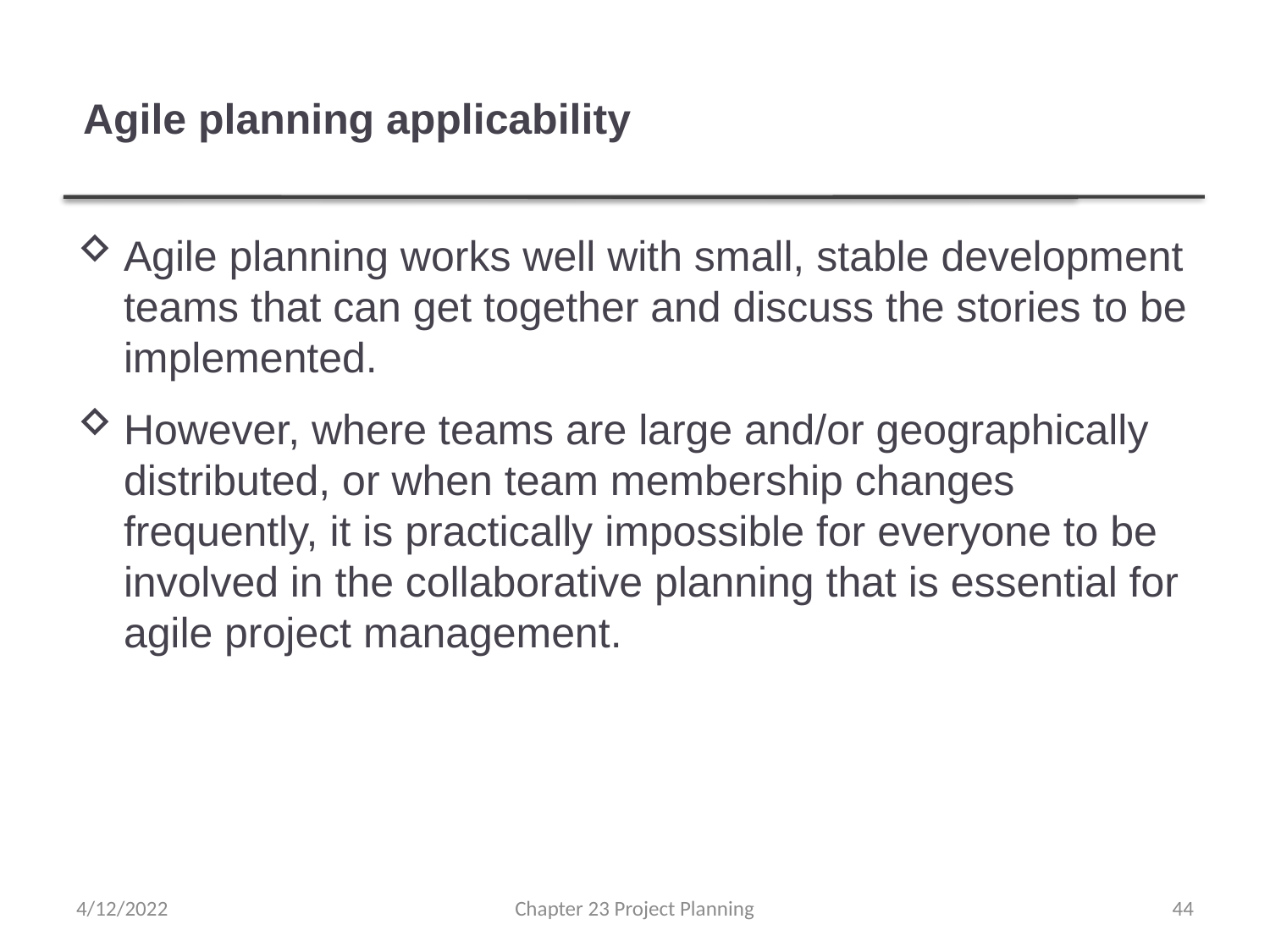

# Agile planning applicability
Agile planning works well with small, stable development teams that can get together and discuss the stories to be implemented.
However, where teams are large and/or geographically distributed, or when team membership changes frequently, it is practically impossible for everyone to be involved in the collaborative planning that is essential for agile project management.
4/12/2022
Chapter 23 Project Planning
44